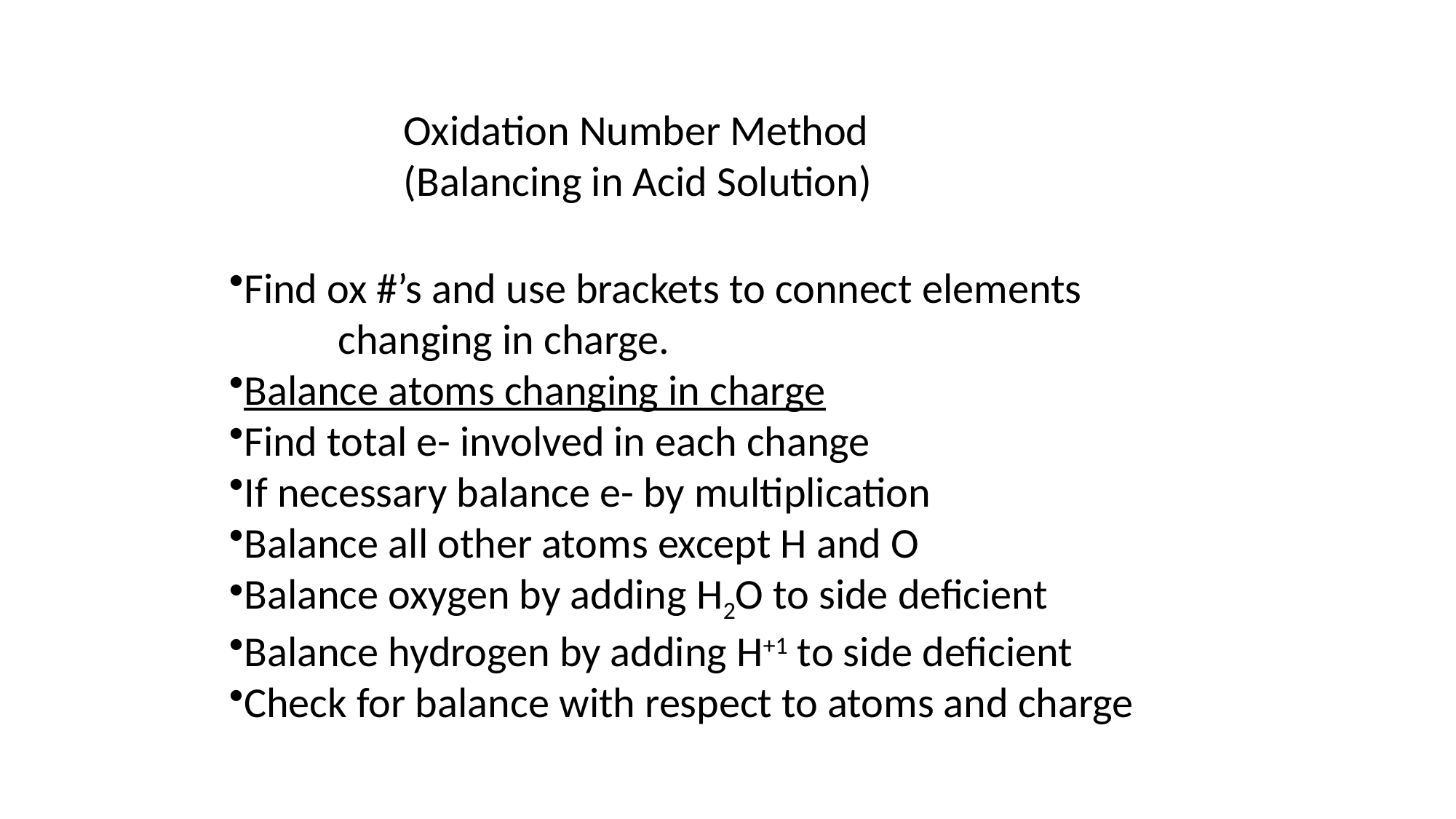

Oxidation Number Method
(Balancing in Acid Solution)
Find ox #’s and use brackets to connect elements
	changing in charge.
Balance atoms changing in charge
Find total e- involved in each change
If necessary balance e- by multiplication
Balance all other atoms except H and O
Balance oxygen by adding H2O to side deficient
Balance hydrogen by adding H+1 to side deficient
Check for balance with respect to atoms and charge